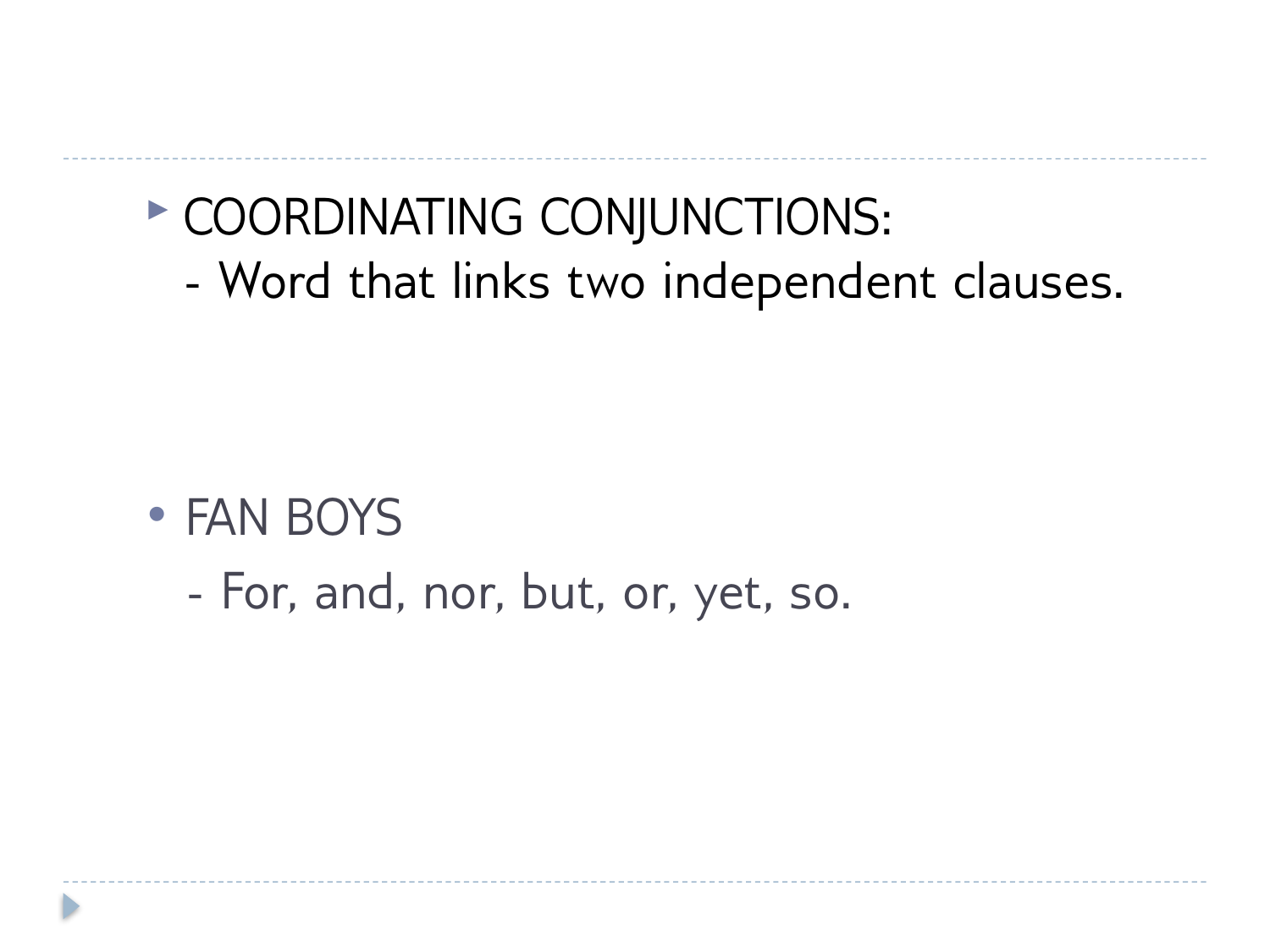

COORDINATING CONJUNCTIONS:
- Word that links two independent clauses.

FAN BOYS
	- For, and, nor, but, or, yet, so.